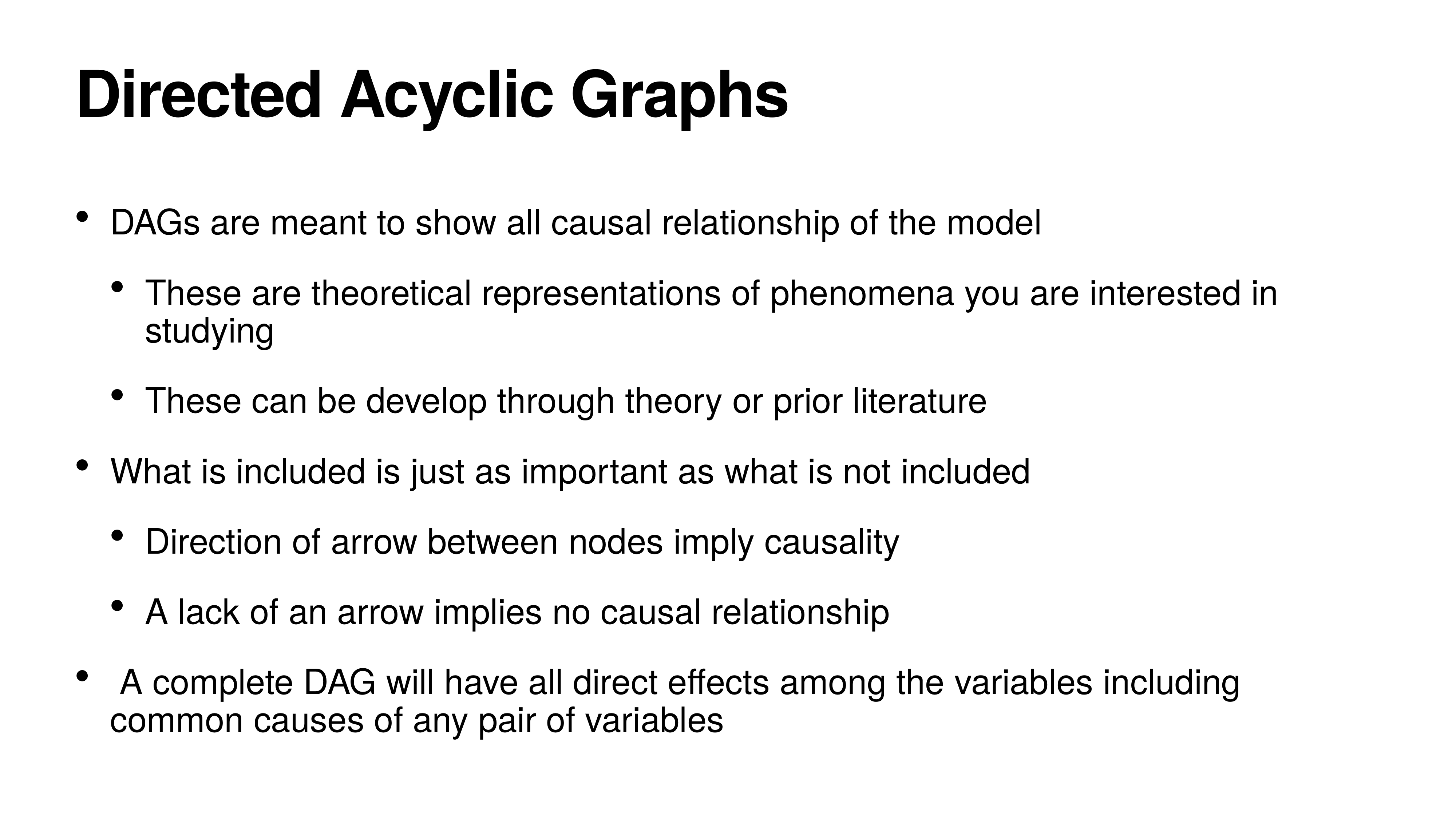

# Directed Acyclic Graphs
DAGs are meant to show all causal relationship of the model
These are theoretical representations of phenomena you are interested in studying
These can be develop through theory or prior literature
What is included is just as important as what is not included
Direction of arrow between nodes imply causality
A lack of an arrow implies no causal relationship
 A complete DAG will have all direct effects among the variables including common causes of any pair of variables